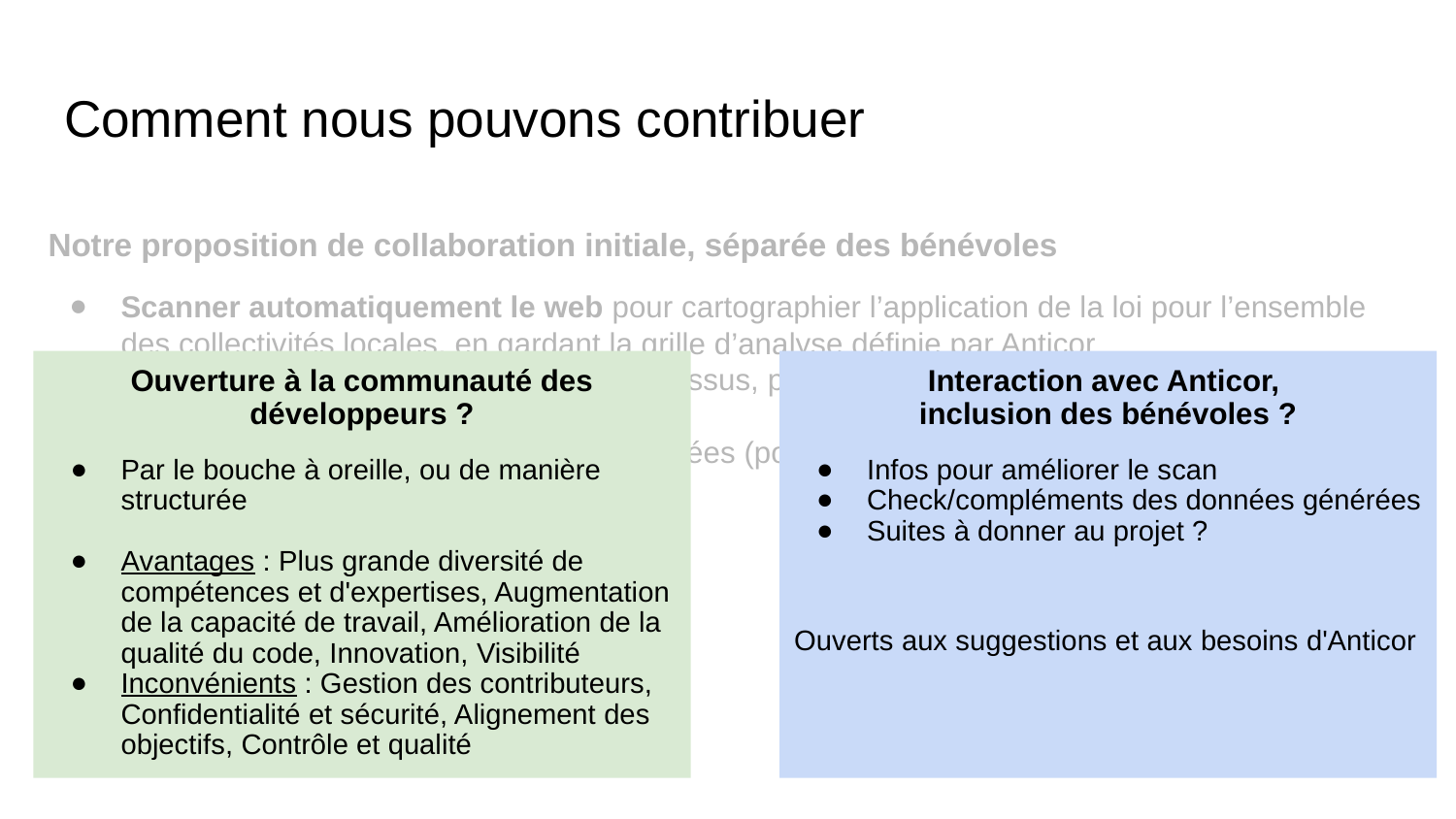

# Comment nous pouvons contribuer
Notre proposition de collaboration initiale, séparée des bénévoles
Scanner automatiquement le web pour cartographier l’application de la loi pour l’ensemble des collectivités locales, en gardant la grille d’analyse définie par Anticor
Garder une trace de l’ensemble de processus, permettant de solidifier l’analyse, de la mettre à jour, et d’analyser les données recueillis
Créer un accès web sécurisé à ces données (pour les contrôler, les corriger, les publier ?)
Ouverture à la communauté des développeurs ?
Par le bouche à oreille, ou de manière structurée
Avantages : Plus grande diversité de compétences et d'expertises, Augmentation de la capacité de travail, Amélioration de la qualité du code, Innovation, Visibilité
Inconvénients : Gestion des contributeurs, Confidentialité et sécurité, Alignement des objectifs, Contrôle et qualité
Interaction avec Anticor,
inclusion des bénévoles ?
Infos pour améliorer le scan
Check/compléments des données générées
Suites à donner au projet ?

Ouverts aux suggestions et aux besoins d'Anticor